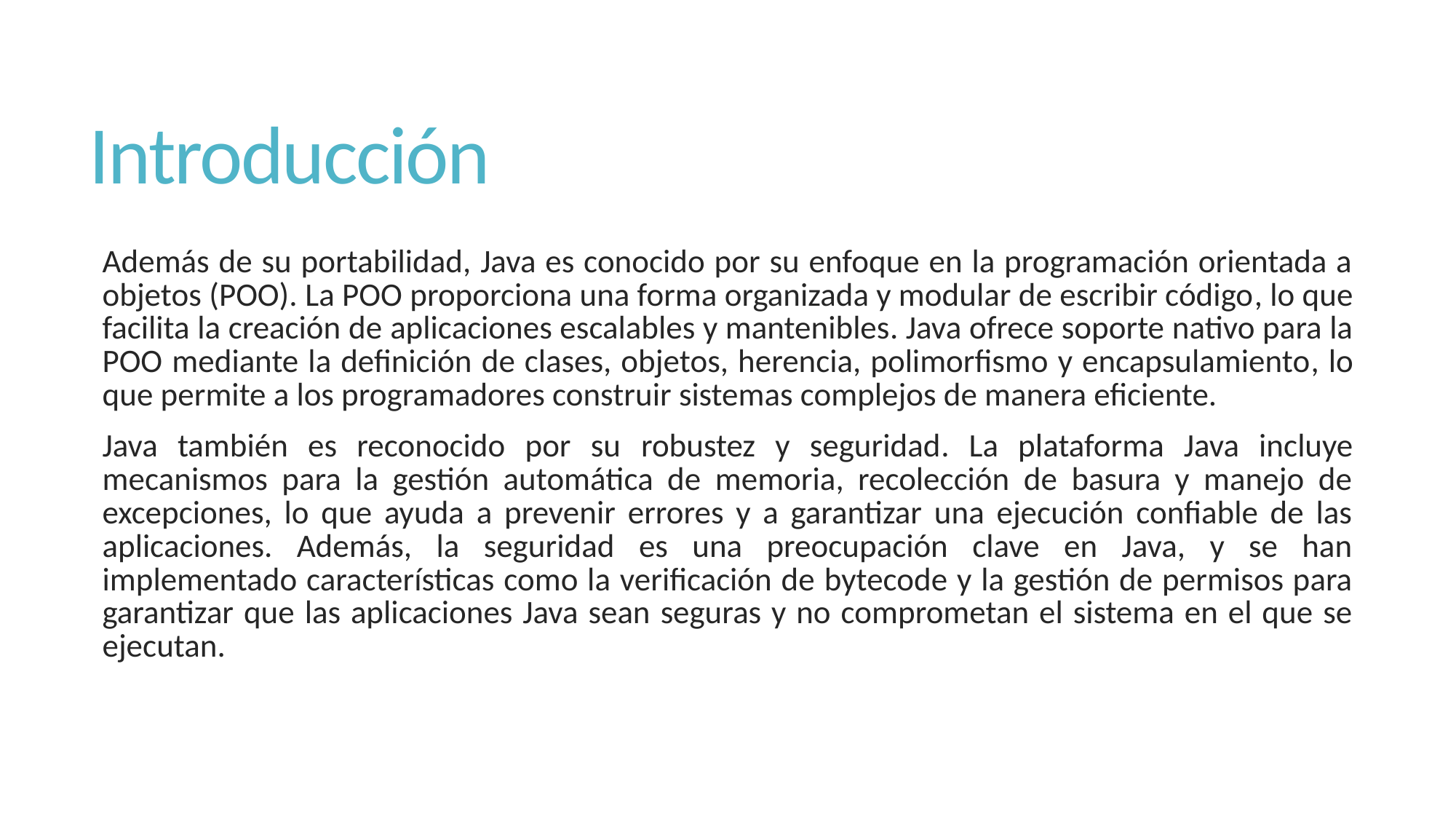

# Introducción
Además de su portabilidad, Java es conocido por su enfoque en la programación orientada a objetos (POO). La POO proporciona una forma organizada y modular de escribir código, lo que facilita la creación de aplicaciones escalables y mantenibles. Java ofrece soporte nativo para la POO mediante la definición de clases, objetos, herencia, polimorfismo y encapsulamiento, lo que permite a los programadores construir sistemas complejos de manera eficiente.
Java también es reconocido por su robustez y seguridad. La plataforma Java incluye mecanismos para la gestión automática de memoria, recolección de basura y manejo de excepciones, lo que ayuda a prevenir errores y a garantizar una ejecución confiable de las aplicaciones. Además, la seguridad es una preocupación clave en Java, y se han implementado características como la verificación de bytecode y la gestión de permisos para garantizar que las aplicaciones Java sean seguras y no comprometan el sistema en el que se ejecutan.